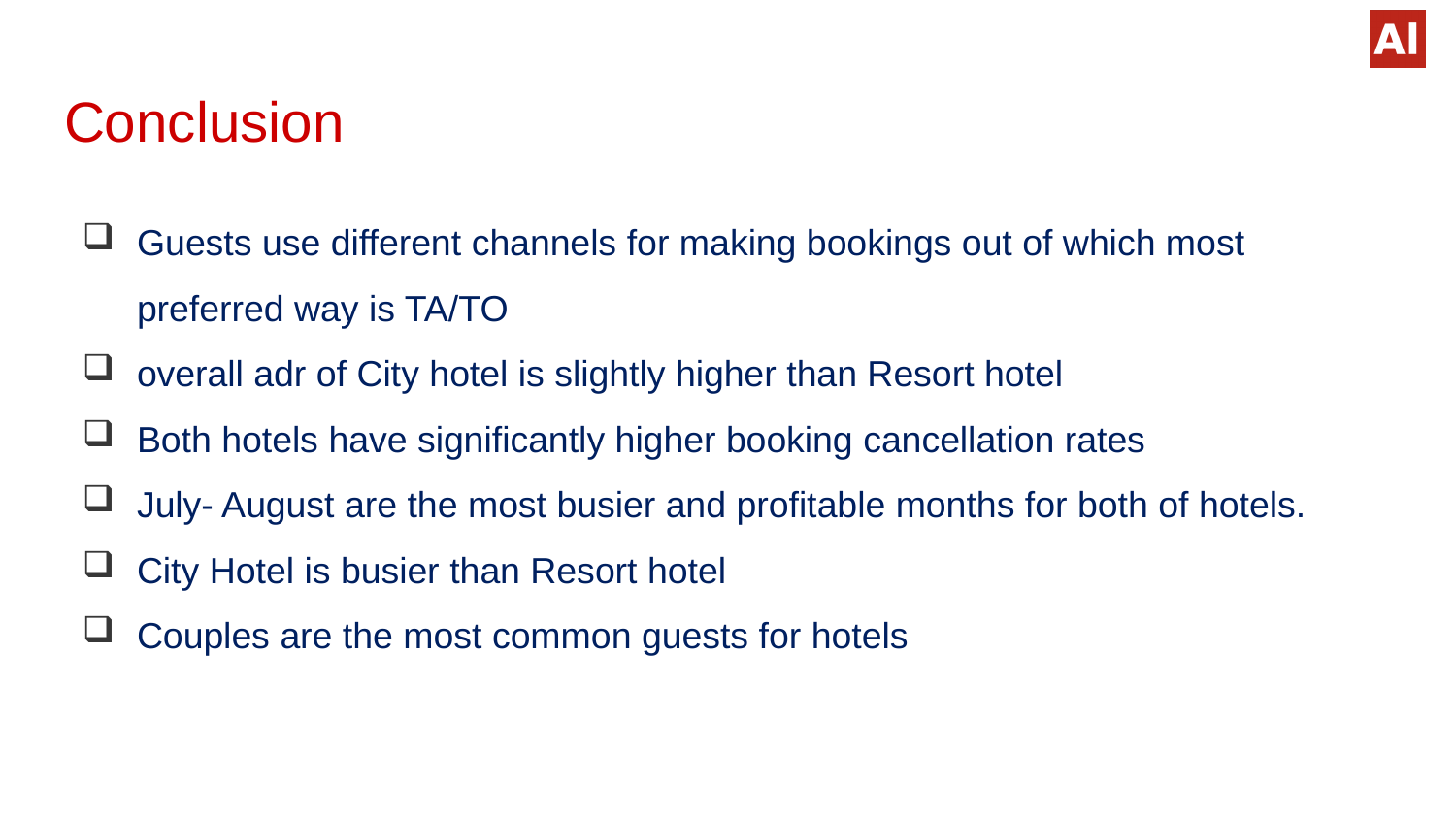

# Conclusion
Guests use different channels for making bookings out of which most preferred way is TA/TO
overall adr of City hotel is slightly higher than Resort hotel
Both hotels have significantly higher booking cancellation rates
July- August are the most busier and profitable months for both of hotels.
City Hotel is busier than Resort hotel
Couples are the most common guests for hotels